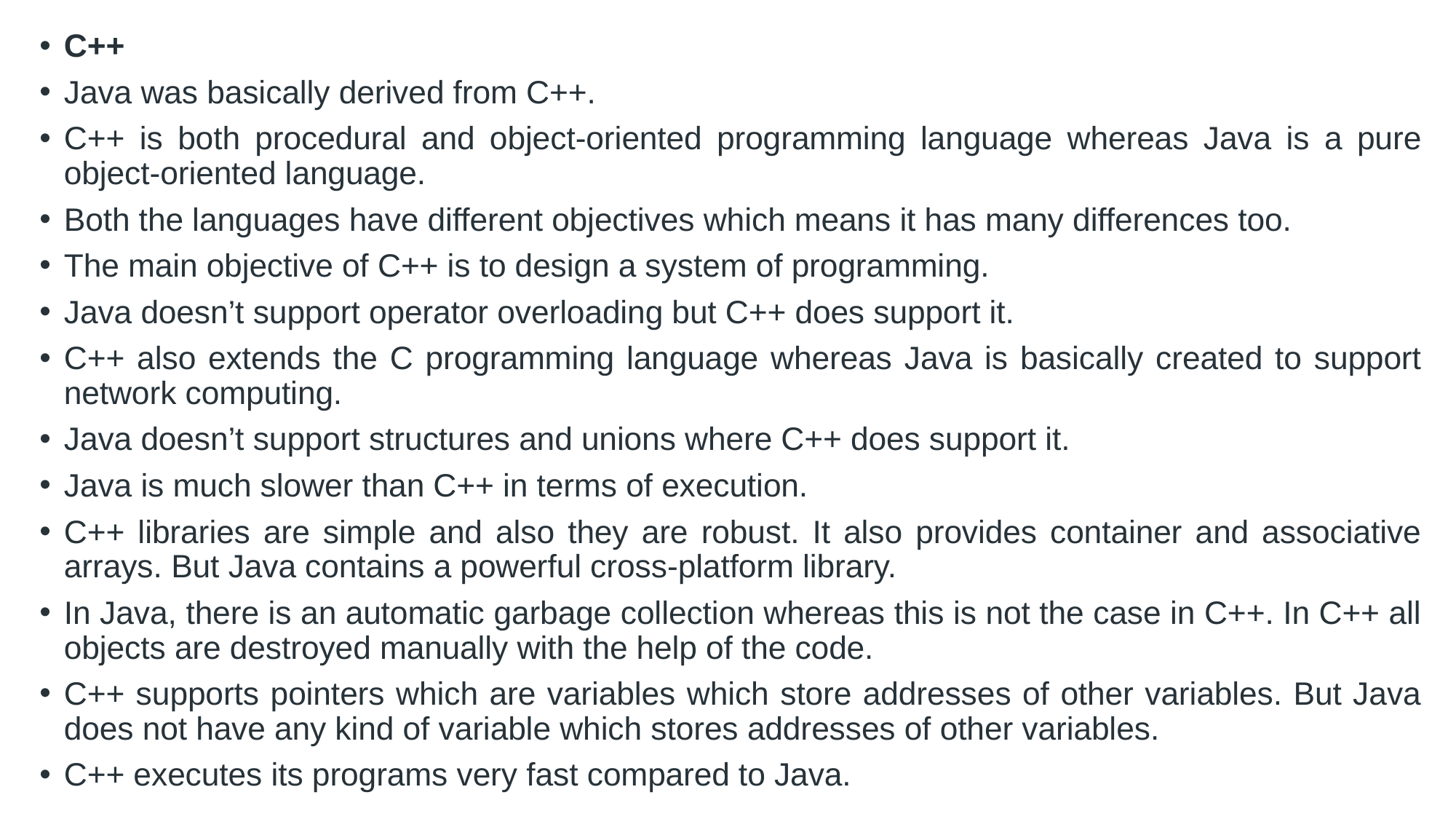

C++
Java was basically derived from C++.
C++ is both procedural and object-oriented programming language whereas Java is a pure object-oriented language.
Both the languages have different objectives which means it has many differences too.
The main objective of C++ is to design a system of programming.
Java doesn’t support operator overloading but C++ does support it.
C++ also extends the C programming language whereas Java is basically created to support network computing.
Java doesn’t support structures and unions where C++ does support it.
Java is much slower than C++ in terms of execution.
C++ libraries are simple and also they are robust. It also provides container and associative arrays. But Java contains a powerful cross-platform library.
In Java, there is an automatic garbage collection whereas this is not the case in C++. In C++ all objects are destroyed manually with the help of the code.
C++ supports pointers which are variables which store addresses of other variables. But Java does not have any kind of variable which stores addresses of other variables.
C++ executes its programs very fast compared to Java.

#